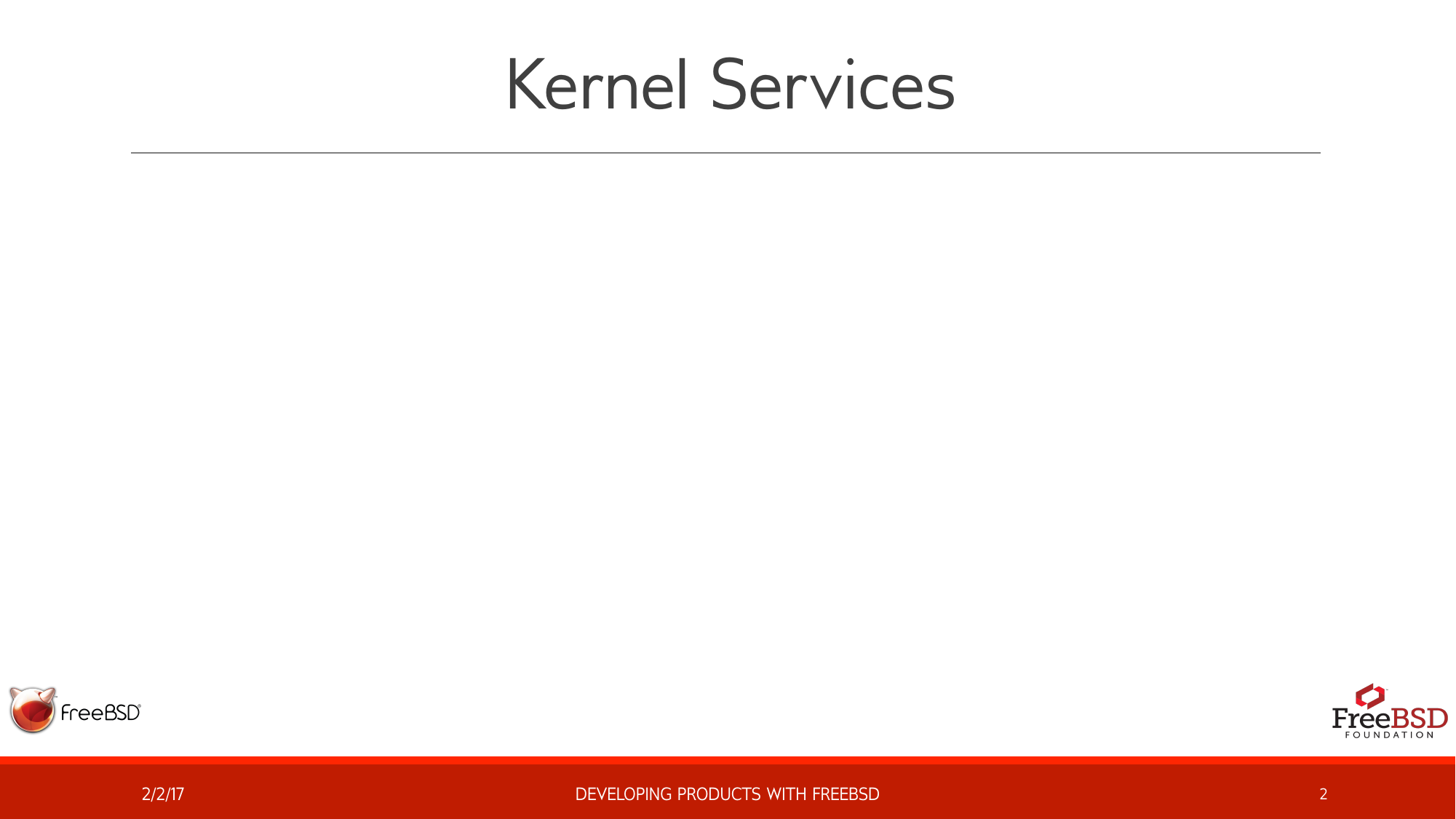

# Kernel Services

2/2/17
Developing Products with FreeBSD
2